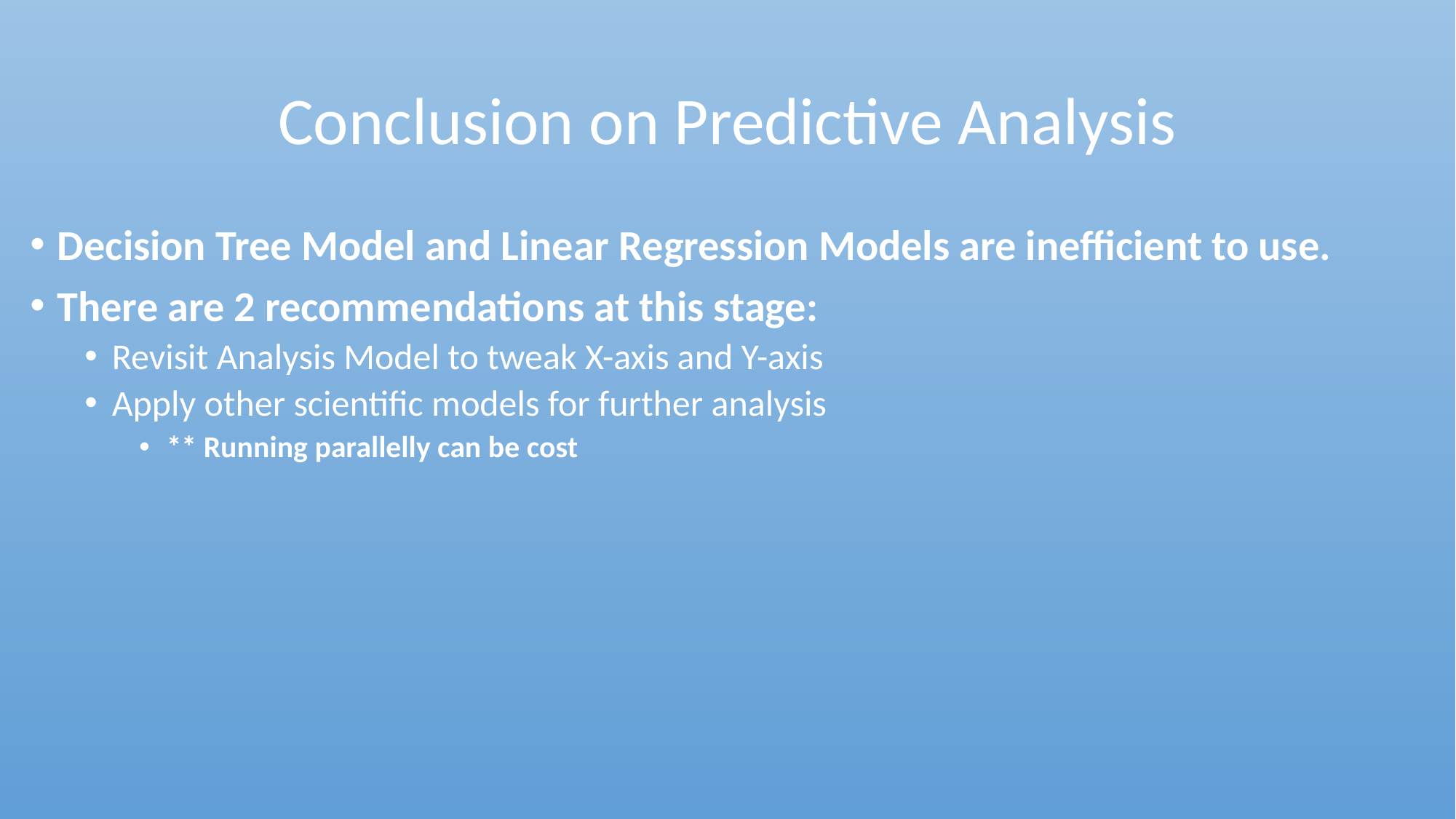

# Conclusion on Predictive Analysis
Decision Tree Model and Linear Regression Models are inefficient to use.
There are 2 recommendations at this stage:
Revisit Analysis Model to tweak X-axis and Y-axis
Apply other scientific models for further analysis
** Running parallelly can be cost